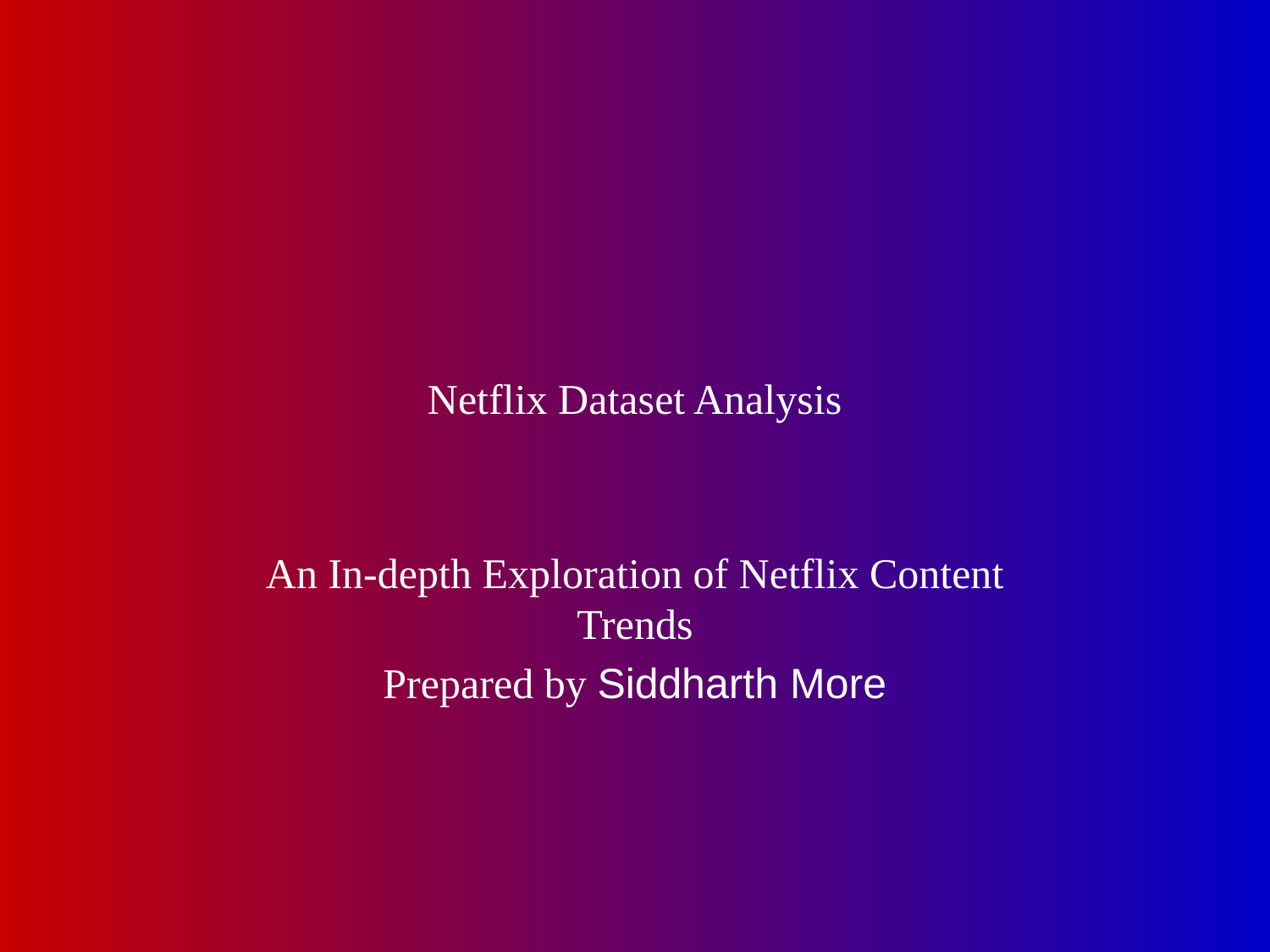

# Netflix Dataset Analysis
An In-depth Exploration of Netflix Content Trends
Prepared by Siddharth More